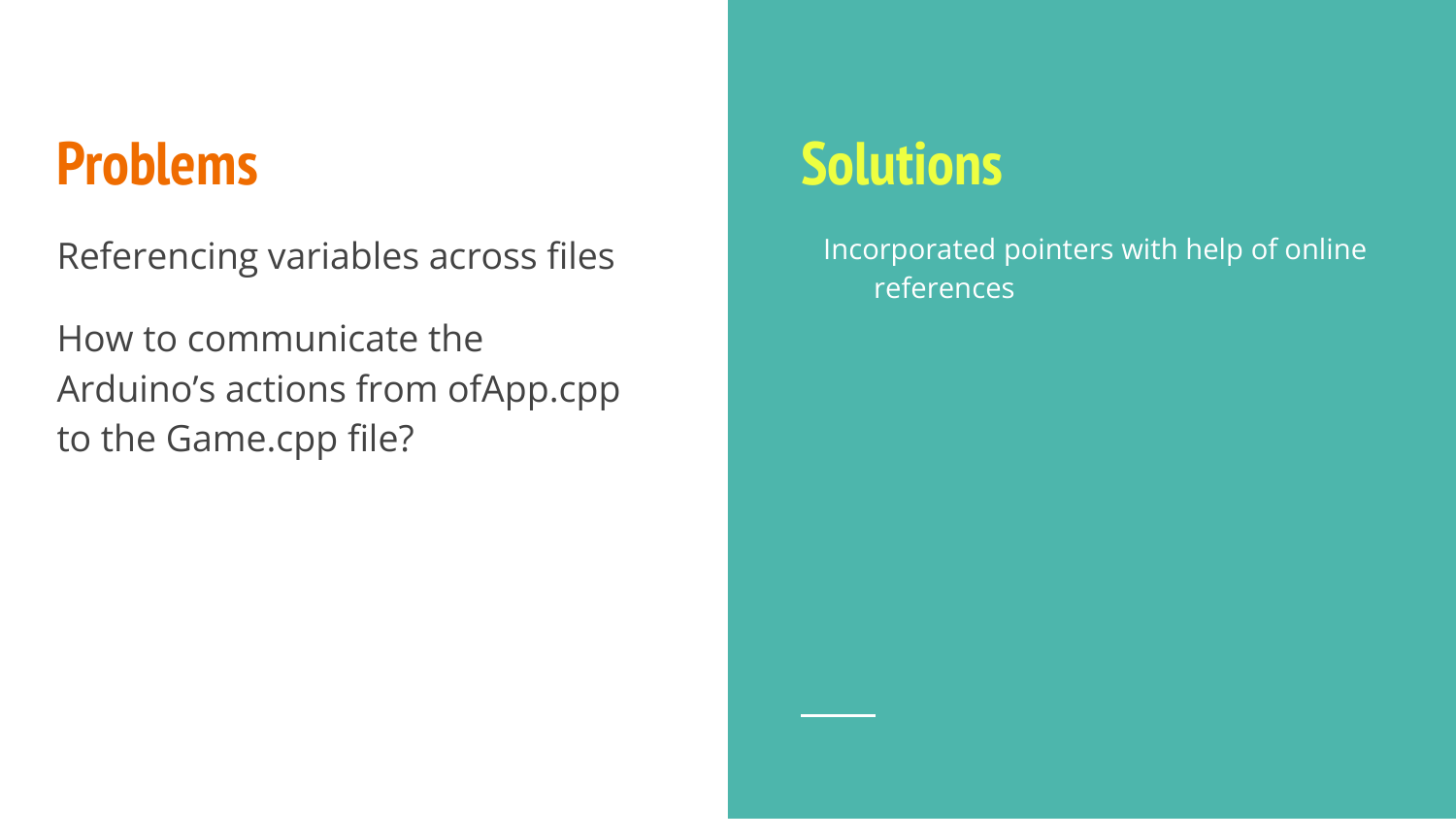

# Problems
Solutions
Referencing variables across files
How to communicate the Arduino’s actions from ofApp.cpp to the Game.cpp file?
Incorporated pointers with help of online references